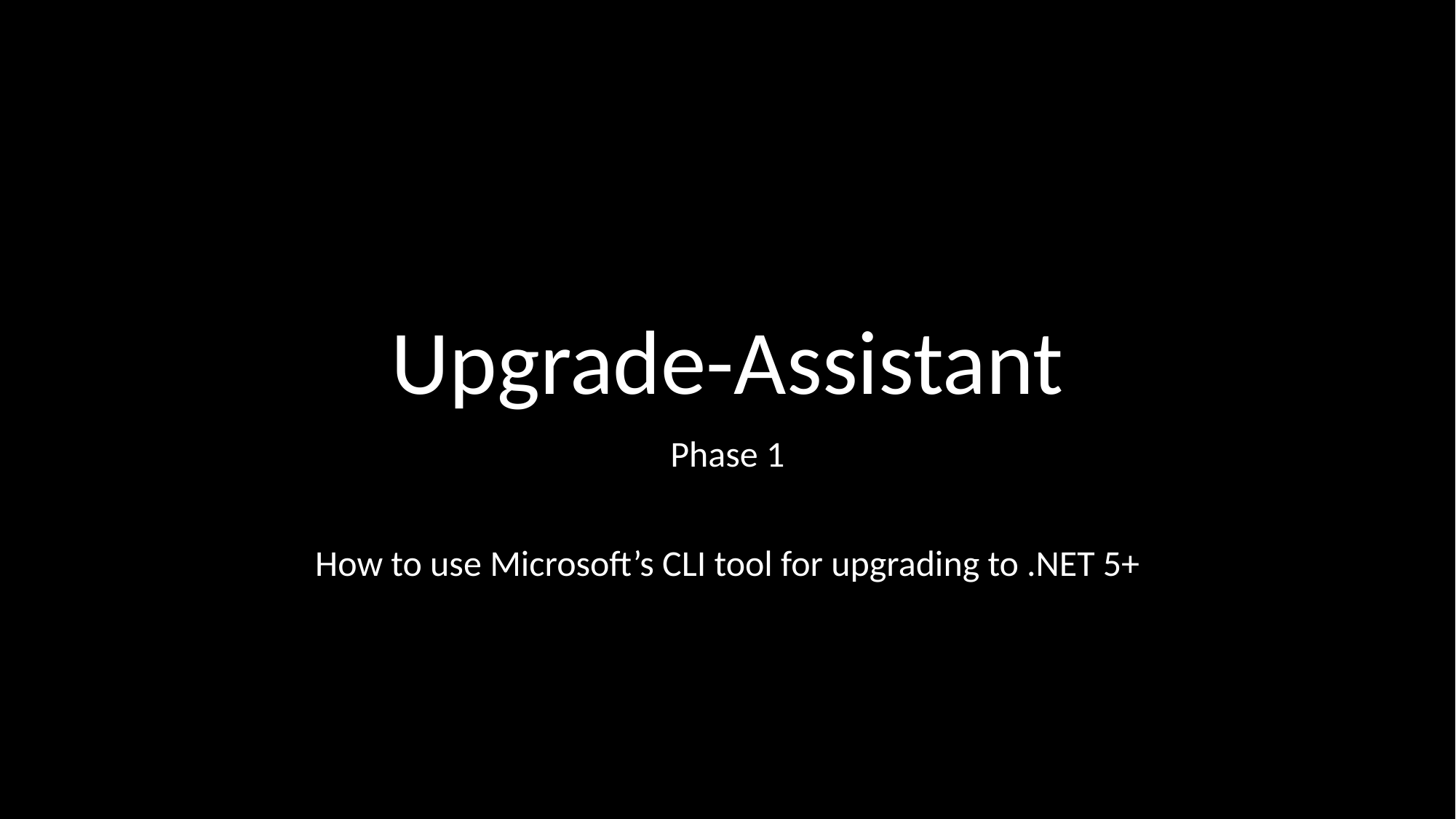

# Upgrade-Assistant
Phase 1

How to use Microsoft’s CLI tool for upgrading to .NET 5+